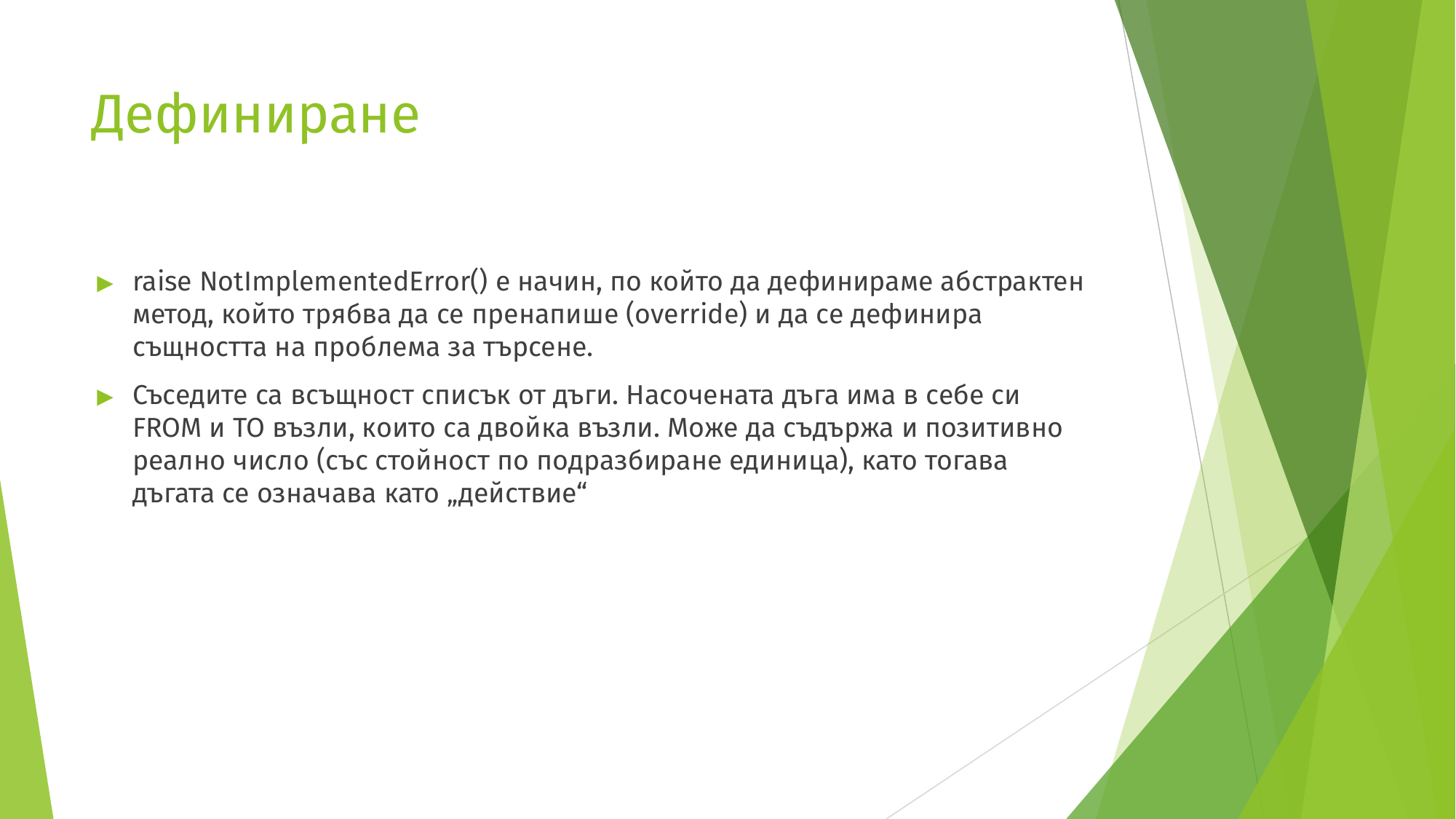

# Дефиниране
raise NotImplementedError() е начин, по който да дефинираме абстрактен метод, който трябва да се пренапише (override) и да се дефинира същността на проблема за търсене.
Съседите са всъщност списък от дъги. Насочената дъга има в себе си FROM и TO възли, които са двойка възли. Може да съдържа и позитивно реално число (със стойност по подразбиране единица), като тогава дъгата се означава като „действие“